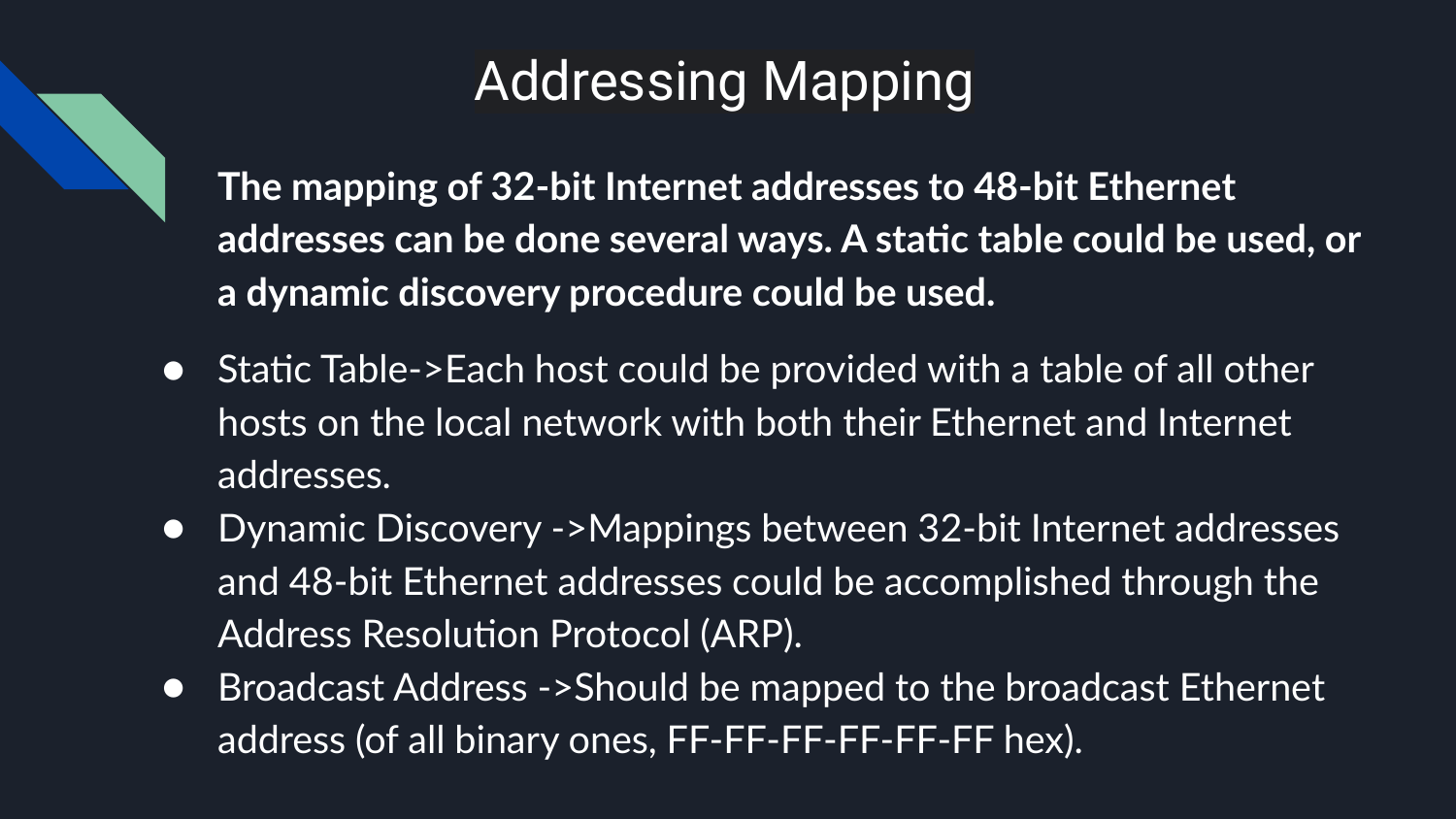

# Addressing Mapping

The mapping of 32-bit Internet addresses to 48-bit Ethernet addresses can be done several ways. A static table could be used, or a dynamic discovery procedure could be used.
Static Table->Each host could be provided with a table of all other hosts on the local network with both their Ethernet and Internet addresses.
Dynamic Discovery ->Mappings between 32-bit Internet addresses and 48-bit Ethernet addresses could be accomplished through the Address Resolution Protocol (ARP).
Broadcast Address ->Should be mapped to the broadcast Ethernet address (of all binary ones, FF-FF-FF-FF-FF-FF hex).